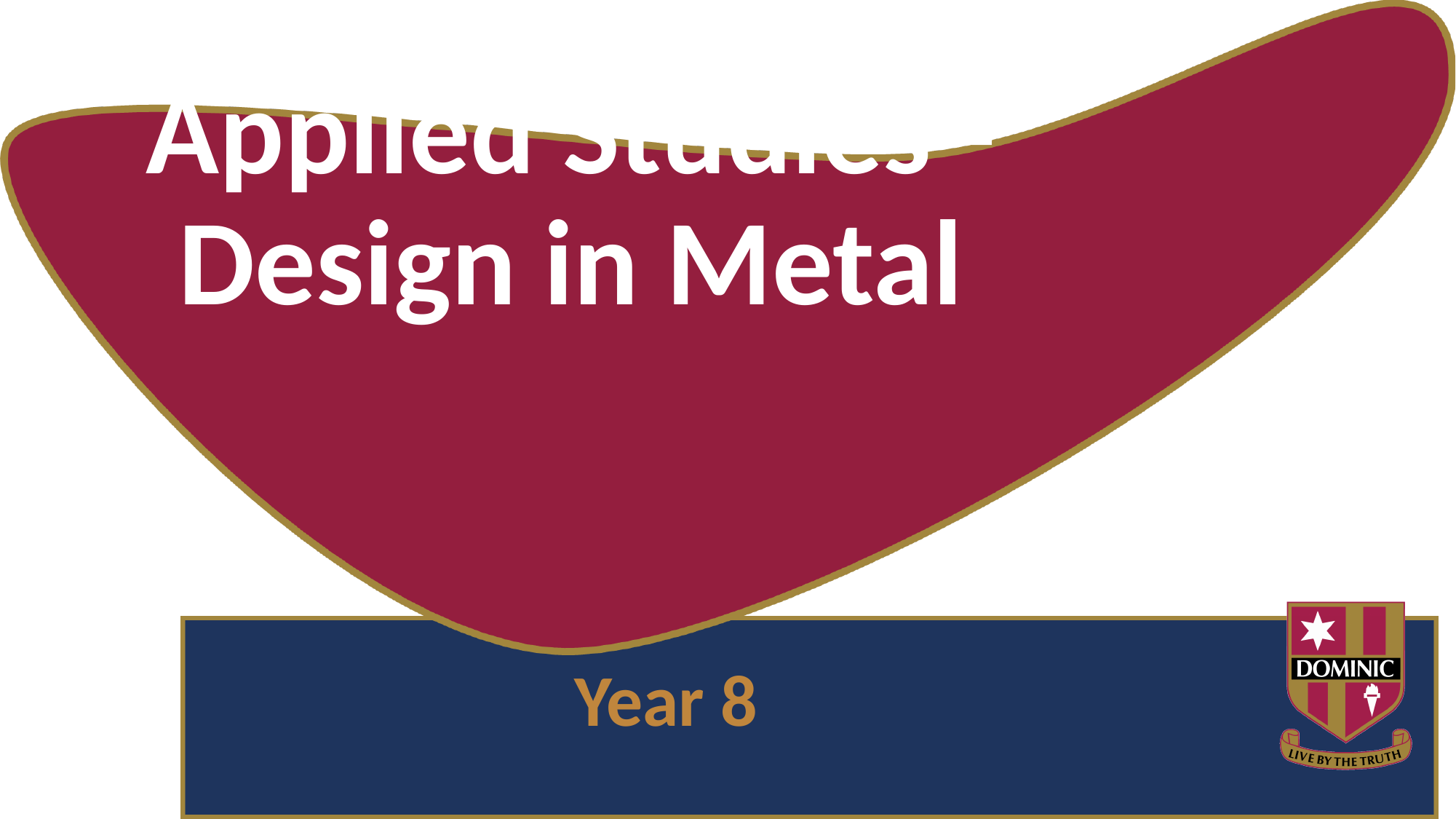

# Applied Studies - Design in Metal
Year 8